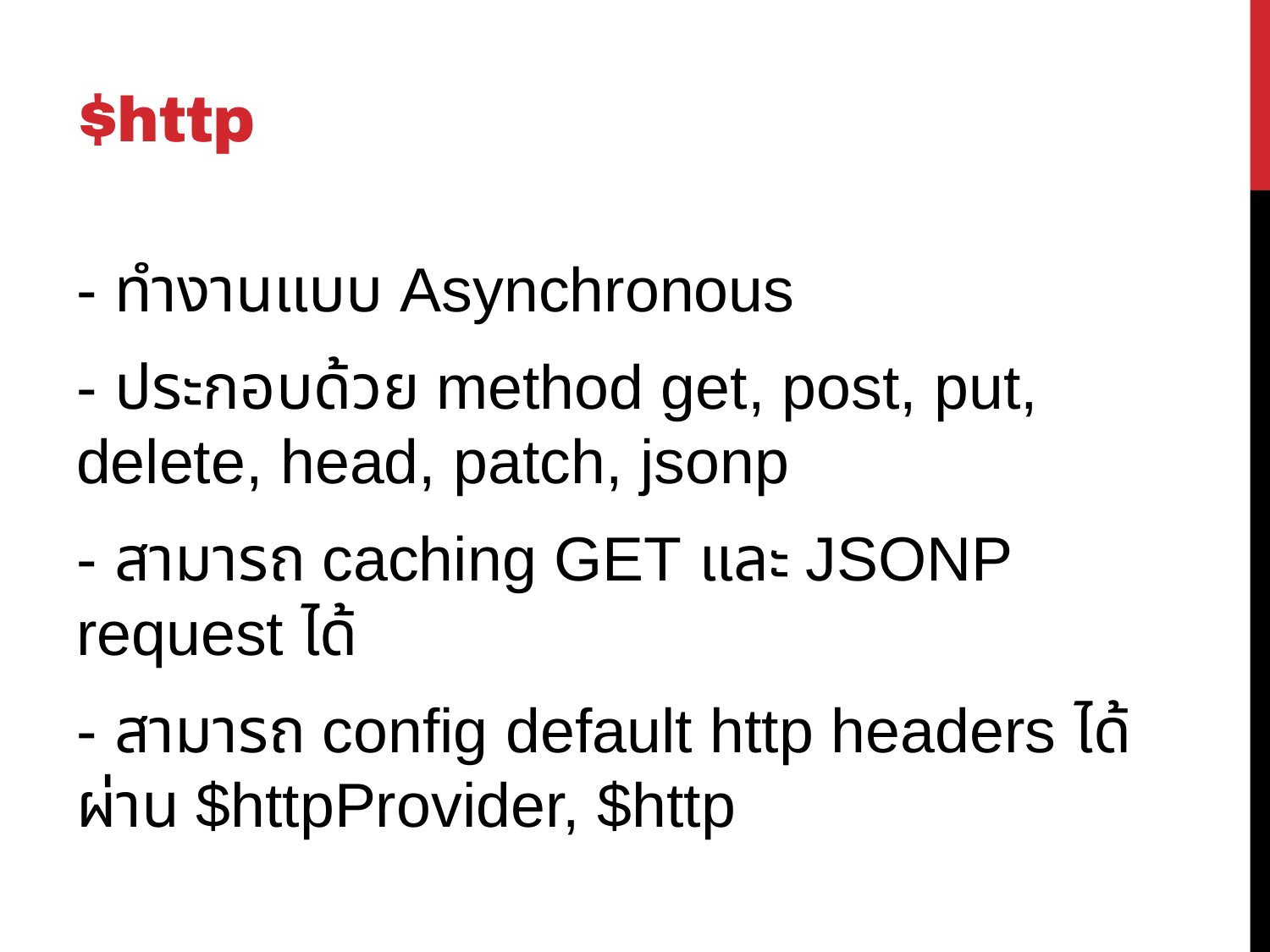

# $http
- ทำงานแบบ Asynchronous
- ประกอบด้วย method get, post, put, delete, head, patch, jsonp
- สามารถ caching GET และ JSONP request ได้
- สามารถ config default http headers ได้ผ่าน $httpProvider, $http